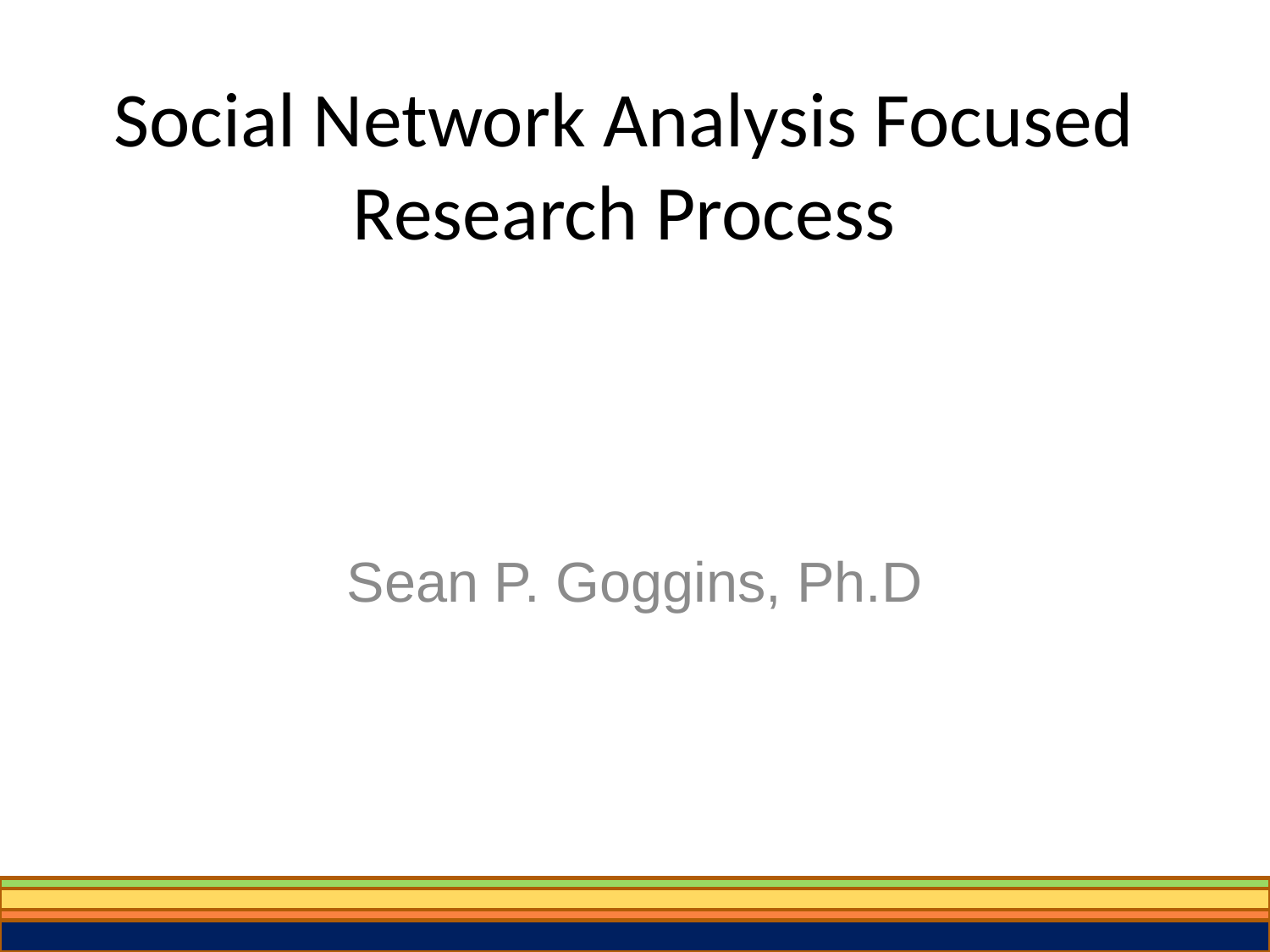

# Social Network Analysis Focused Research Process
Sean P. Goggins, Ph.D